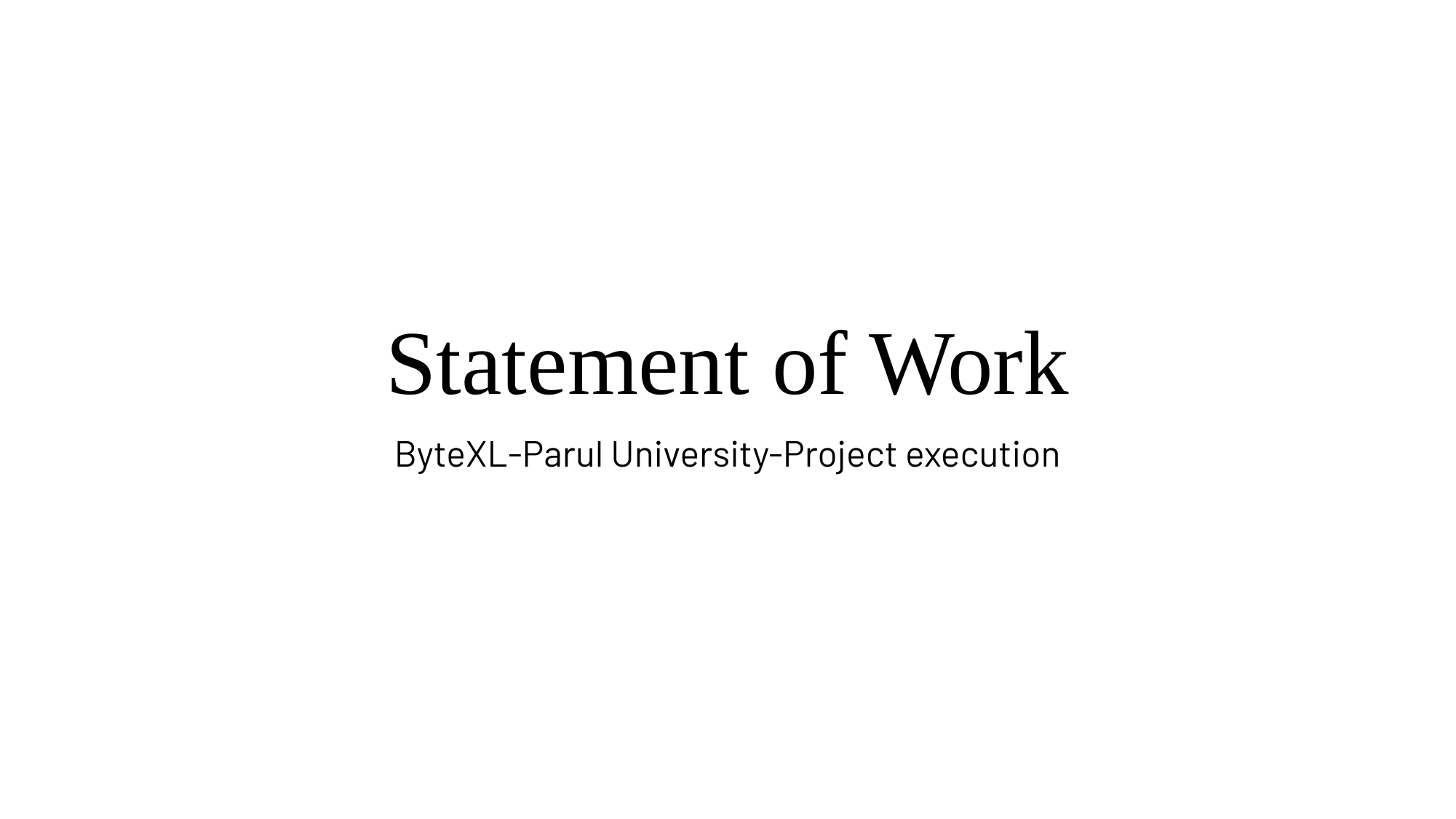

# Statement of Work
ByteXL-Parul University-Project execution